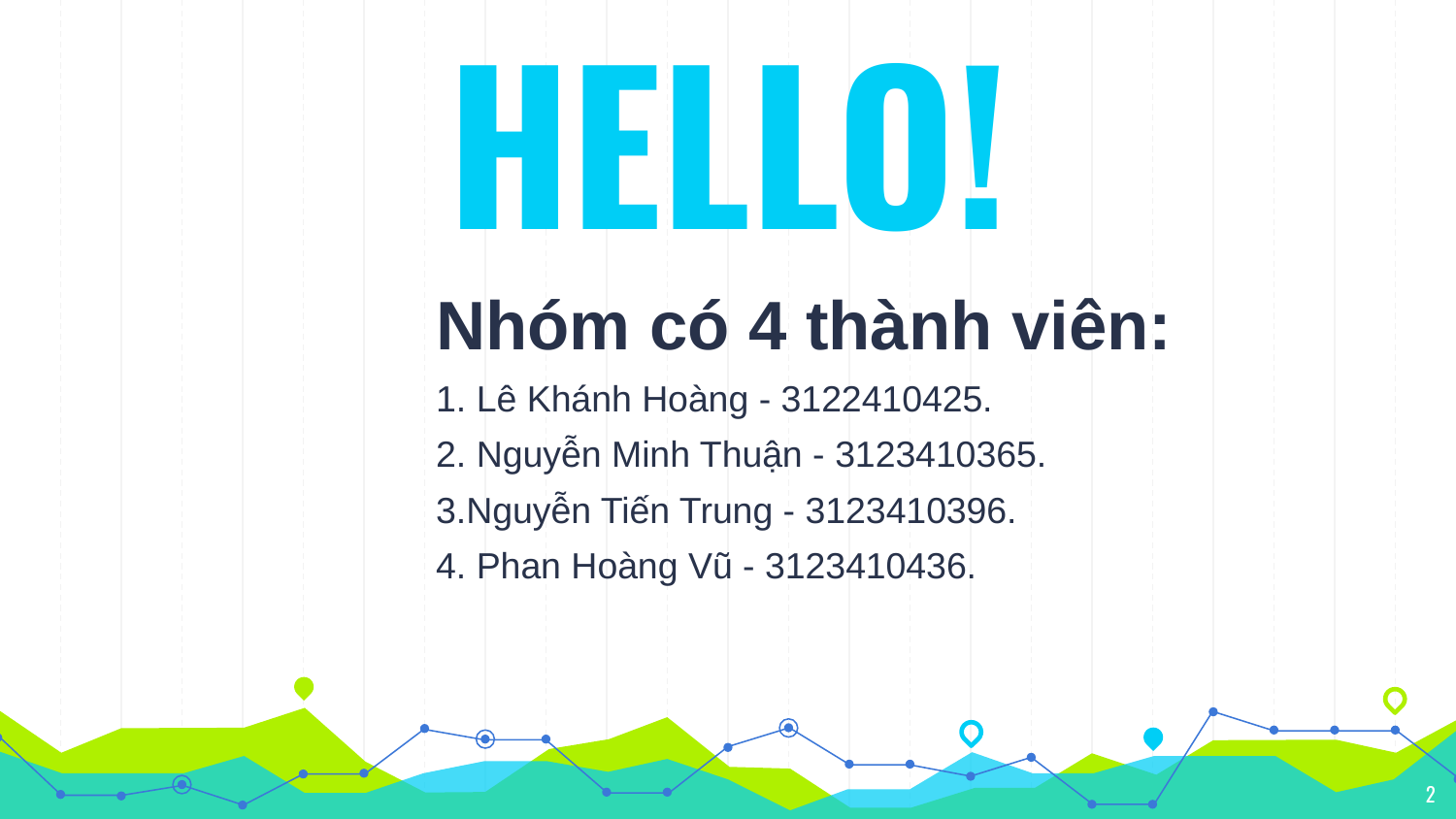

HELLO!
Nhóm có 4 thành viên:
1. Lê Khánh Hoàng - 3122410425.
2. Nguyễn Minh Thuận - 3123410365.
3.Nguyễn Tiến Trung - 3123410396.
4. Phan Hoàng Vũ - 3123410436.

2